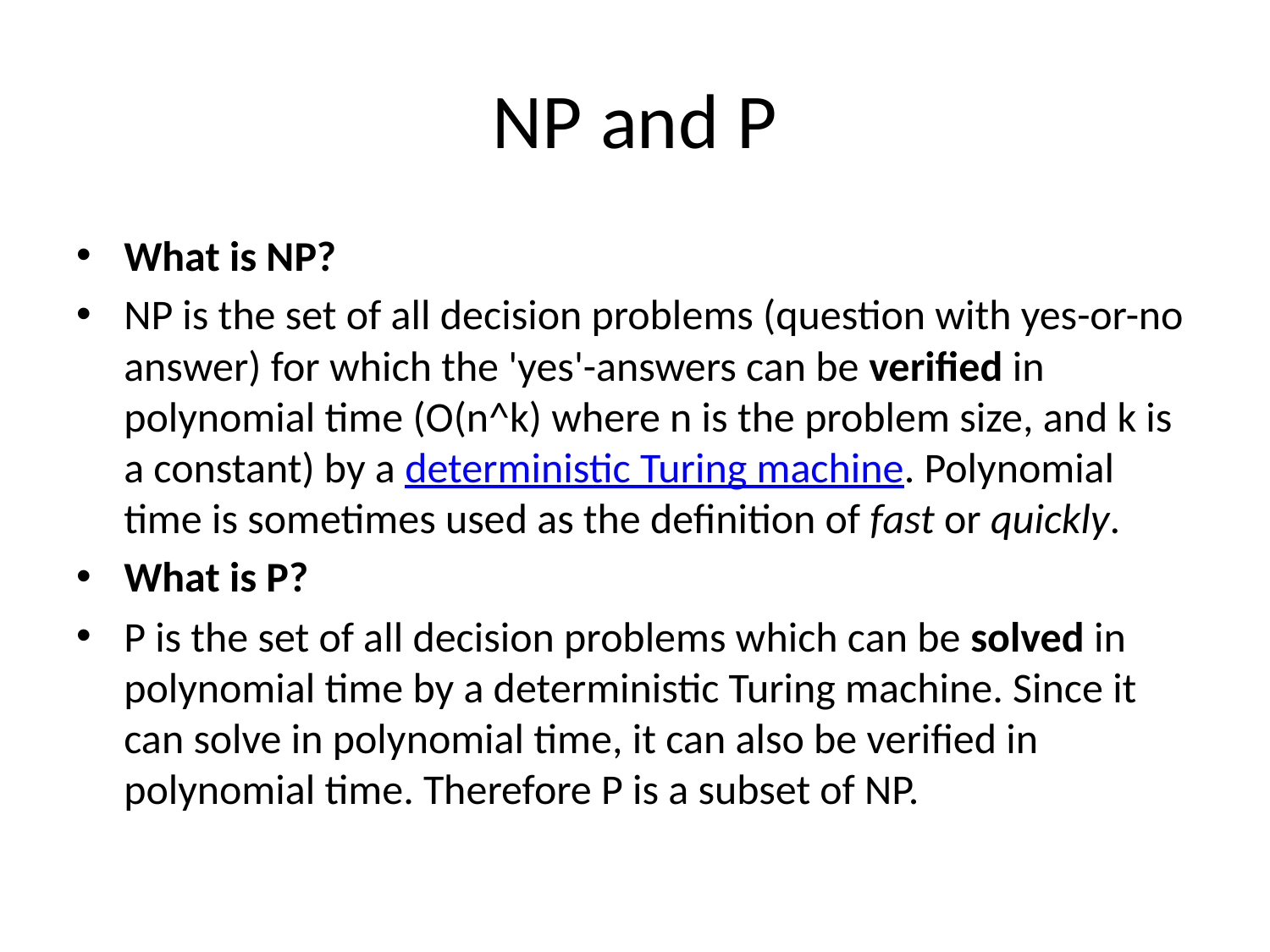

# NP and P
What is NP?
NP is the set of all decision problems (question with yes-or-no answer) for which the 'yes'-answers can be verified in polynomial time (O(n^k) where n is the problem size, and k is a constant) by a deterministic Turing machine. Polynomial time is sometimes used as the definition of fast or quickly.
What is P?
P is the set of all decision problems which can be solved in polynomial time by a deterministic Turing machine. Since it can solve in polynomial time, it can also be verified in polynomial time. Therefore P is a subset of NP.